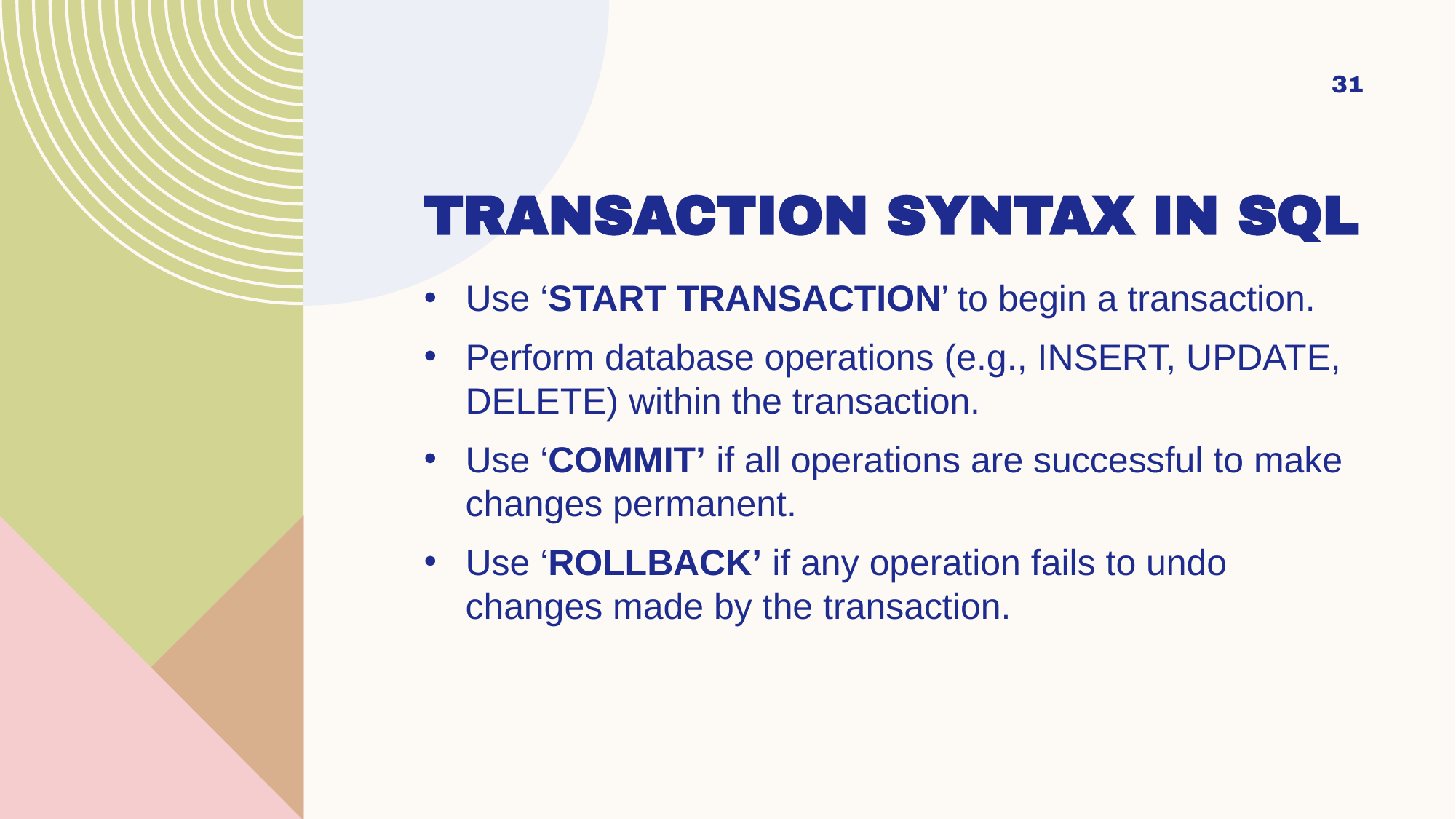

31
# Transaction Syntax in SQL
Use ‘START TRANSACTION’ to begin a transaction.
Perform database operations (e.g., INSERT, UPDATE, DELETE) within the transaction.
Use ‘COMMIT’ if all operations are successful to make changes permanent.
Use ‘ROLLBACK’ if any operation fails to undo changes made by the transaction.